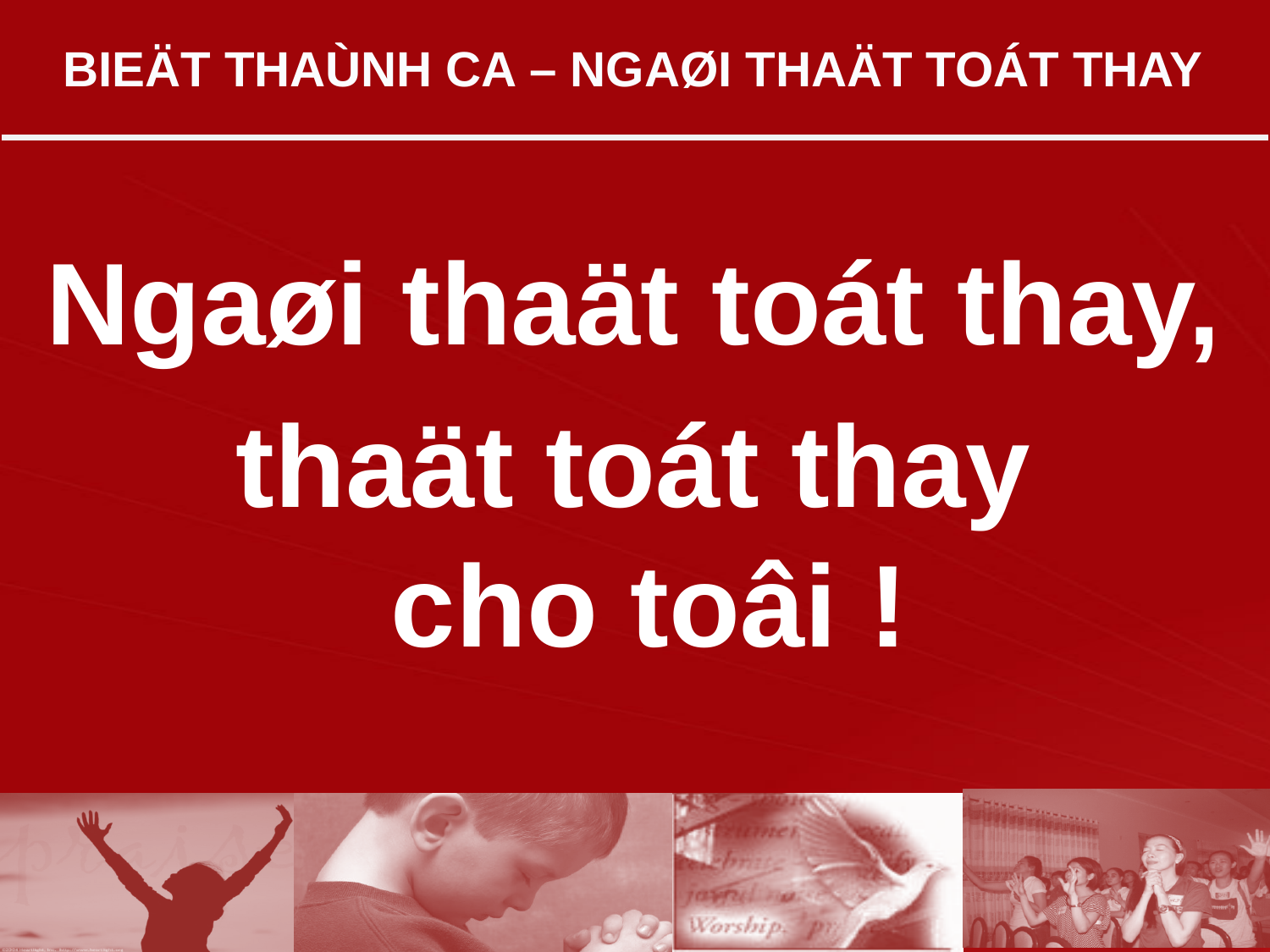

BIEÄT THAÙNH CA – NGAØI THAÄT TOÁT THAY
Ngaøi thaät toát thay,
thaät toát thay
 cho toâi !